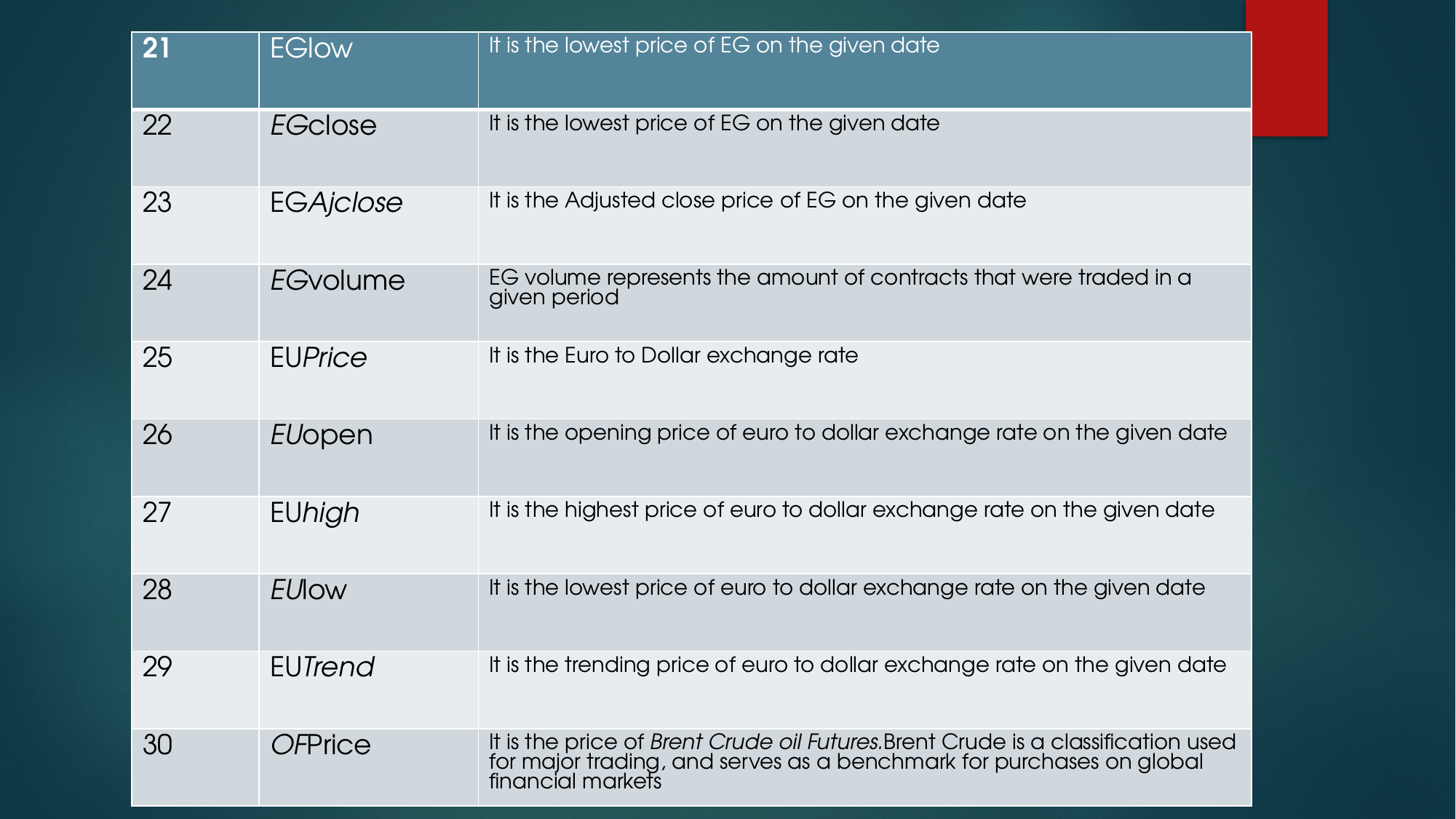

| 21 | EGlow | It is the lowest price of EG on the given date |
| --- | --- | --- |
| 22 | EGclose | It is the lowest price of EG on the given date |
| 23 | EGAjclose | It is the Adjusted close price of EG on the given date |
| 24 | EGvolume | EG volume represents the amount of contracts that were traded in a given period |
| 25 | EUPrice | It is the Euro to Dollar exchange rate |
| 26 | EUopen | It is the opening price of euro to dollar exchange rate on the given date |
| 27 | EUhigh | It is the highest price of euro to dollar exchange rate on the given date |
| 28 | EUlow | It is the lowest price of euro to dollar exchange rate on the given date |
| 29 | EUTrend | It is the trending price of euro to dollar exchange rate on the given date |
| 30 | OFPrice | It is the price of Brent Crude oil Futures.Brent Crude is a classification used for major trading, and serves as a benchmark for purchases on global financial markets |